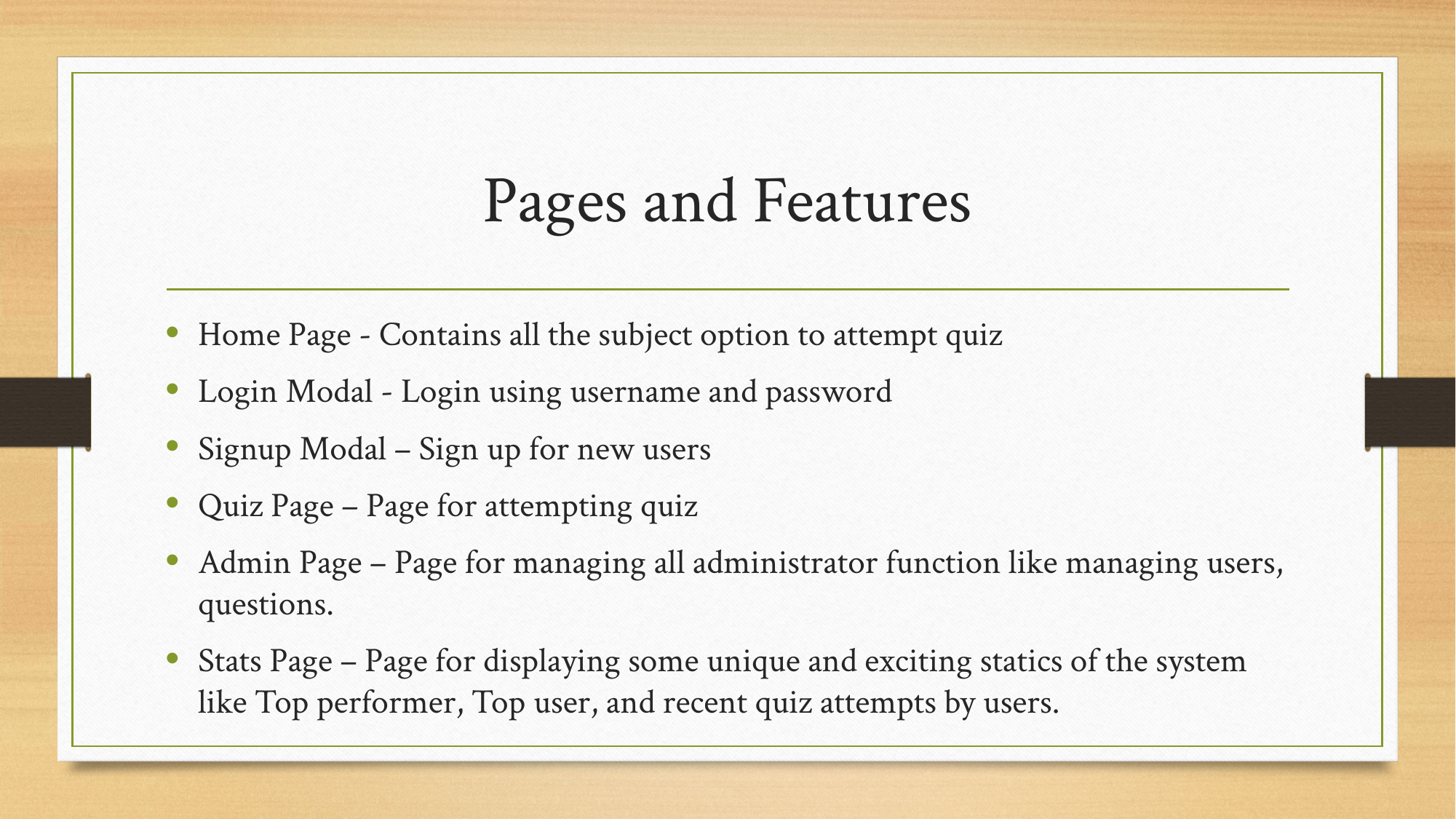

# Pages and Features
Home Page - Contains all the subject option to attempt quiz
Login Modal - Login using username and password
Signup Modal – Sign up for new users
Quiz Page – Page for attempting quiz
Admin Page – Page for managing all administrator function like managing users, questions.
Stats Page – Page for displaying some unique and exciting statics of the system like Top performer, Top user, and recent quiz attempts by users.